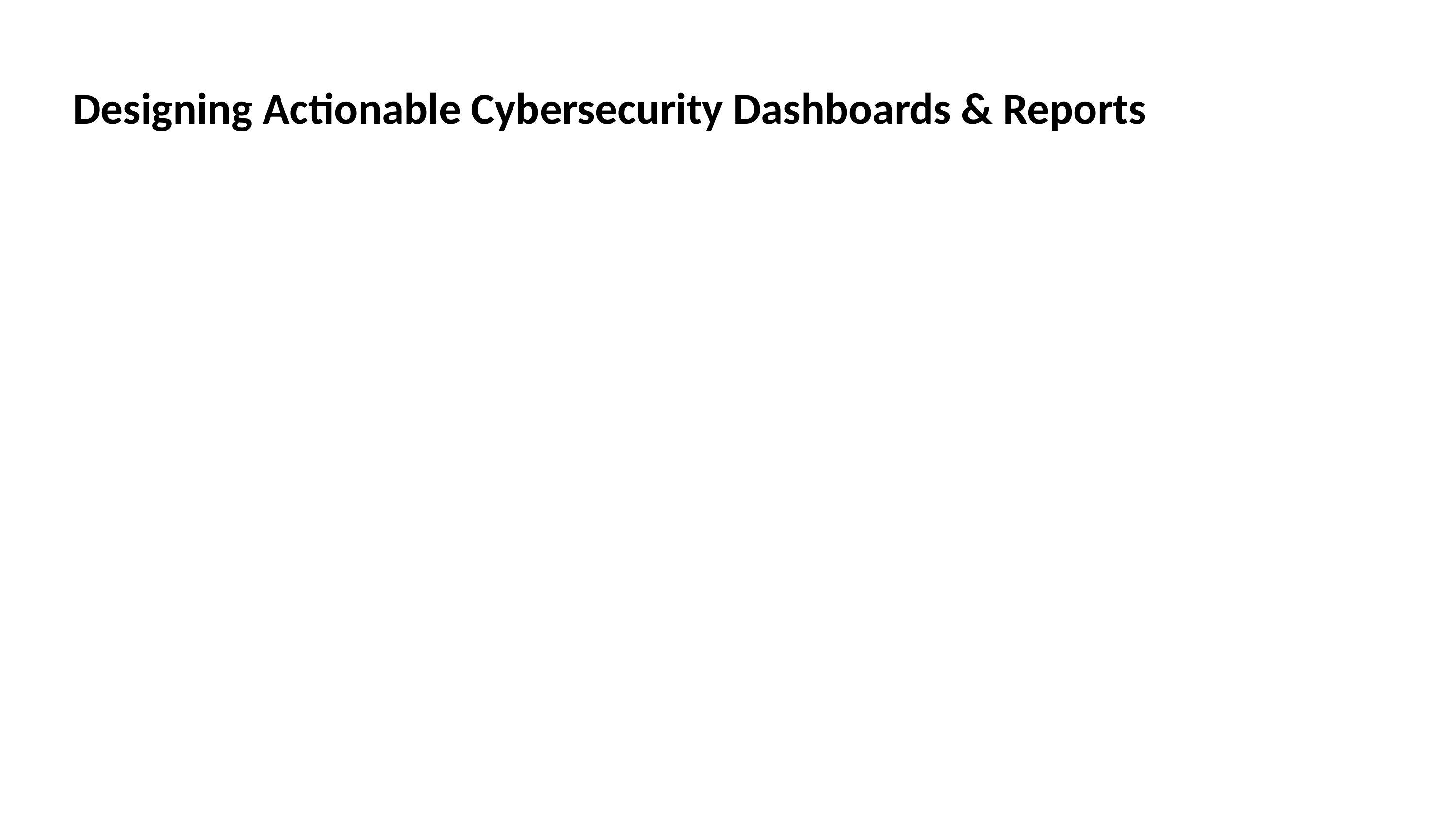

# Designing Actionable Cybersecurity Dashboards & Reports